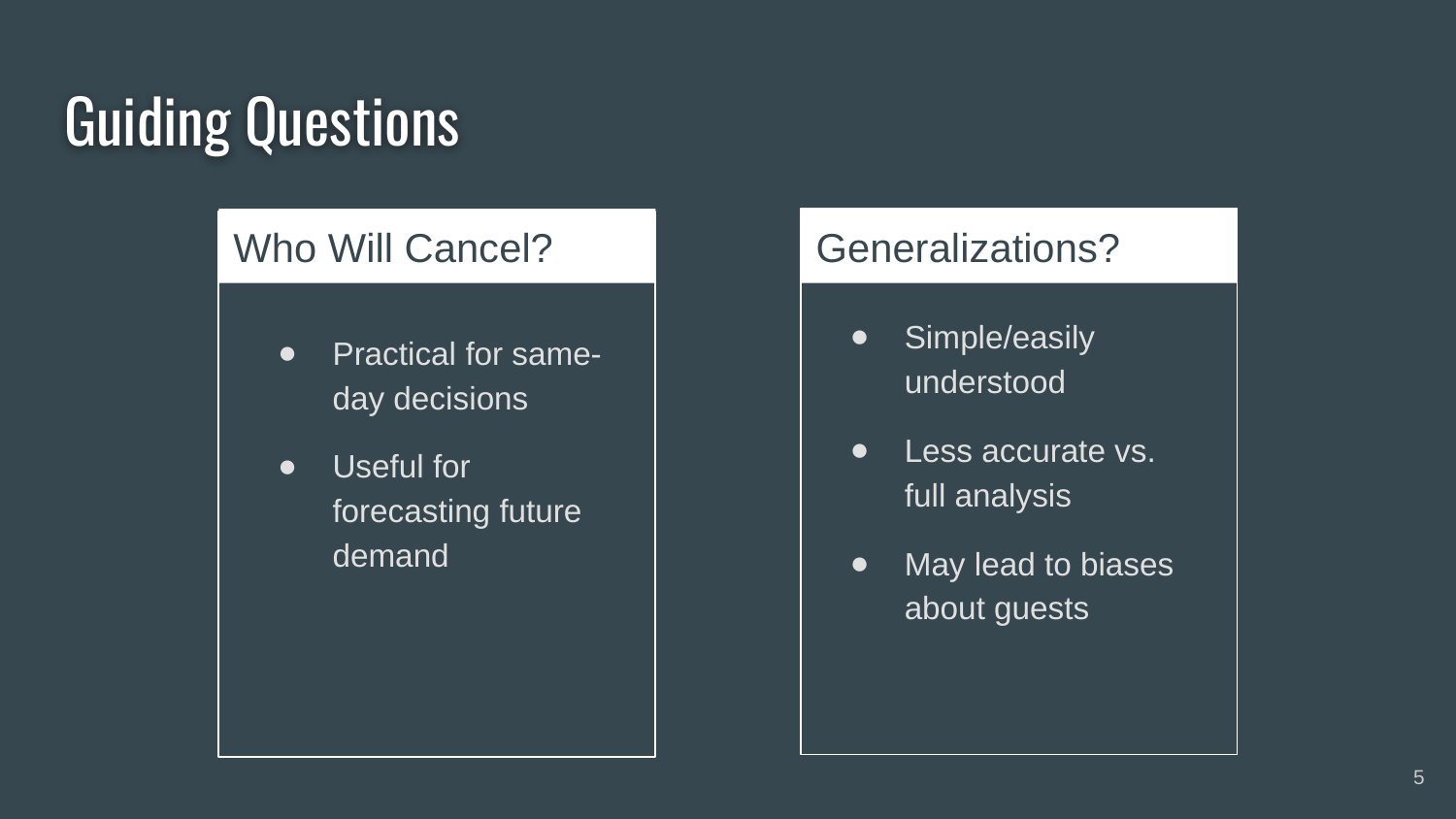

# Guiding Questions

Who Will Cancel?

Generalizations?
Simple/easily understood
Less accurate vs. full analysis
May lead to biases about guests
Practical for same-day decisions
Useful for forecasting future demand
5